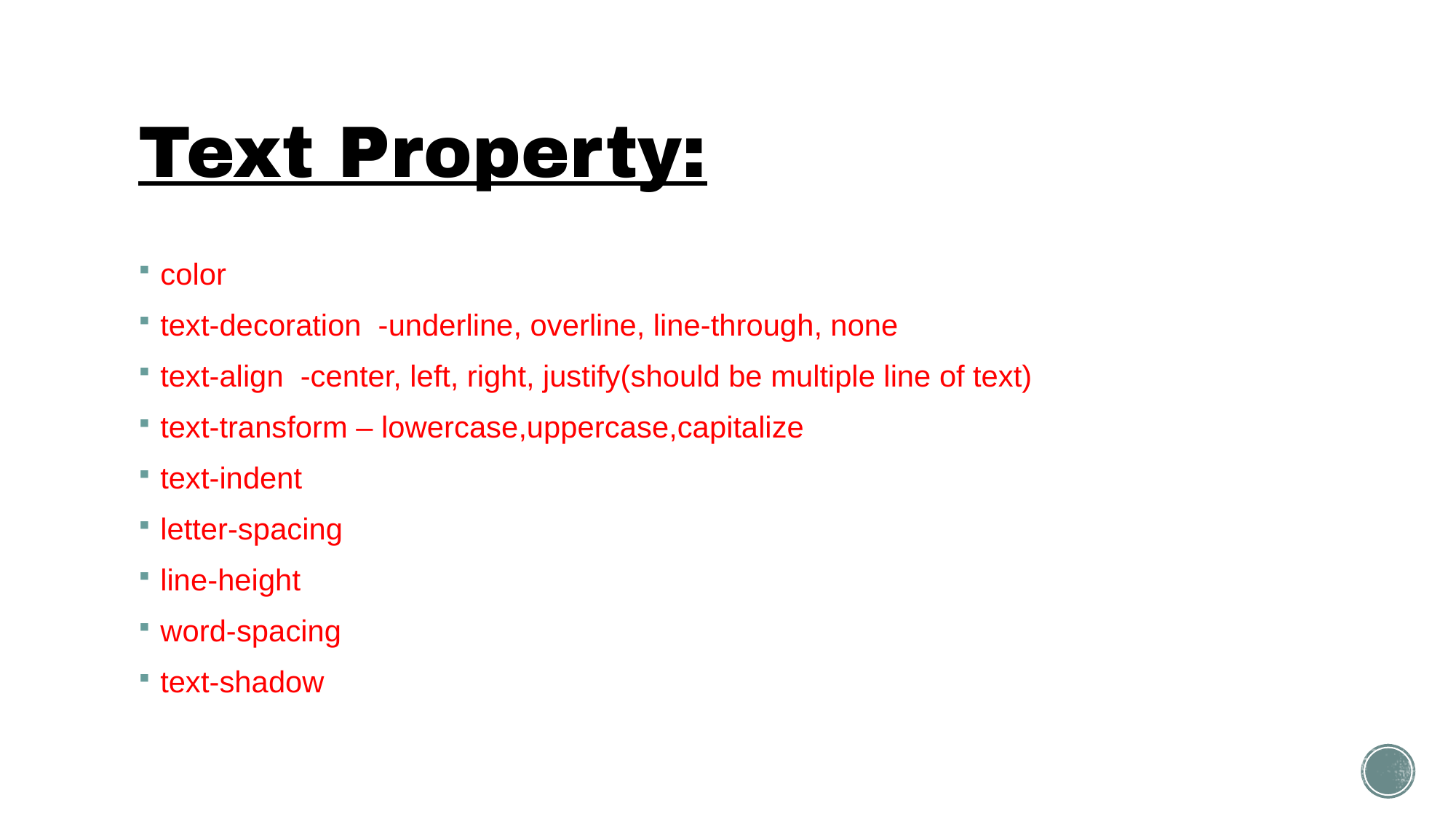

# Text Property:
color
text-decoration  -underline, overline, line-through, none
text-align  -center, left, right, justify(should be multiple line of text)
text-transform – lowercase,uppercase,capitalize
text-indent
letter-spacing
line-height
word-spacing
text-shadow